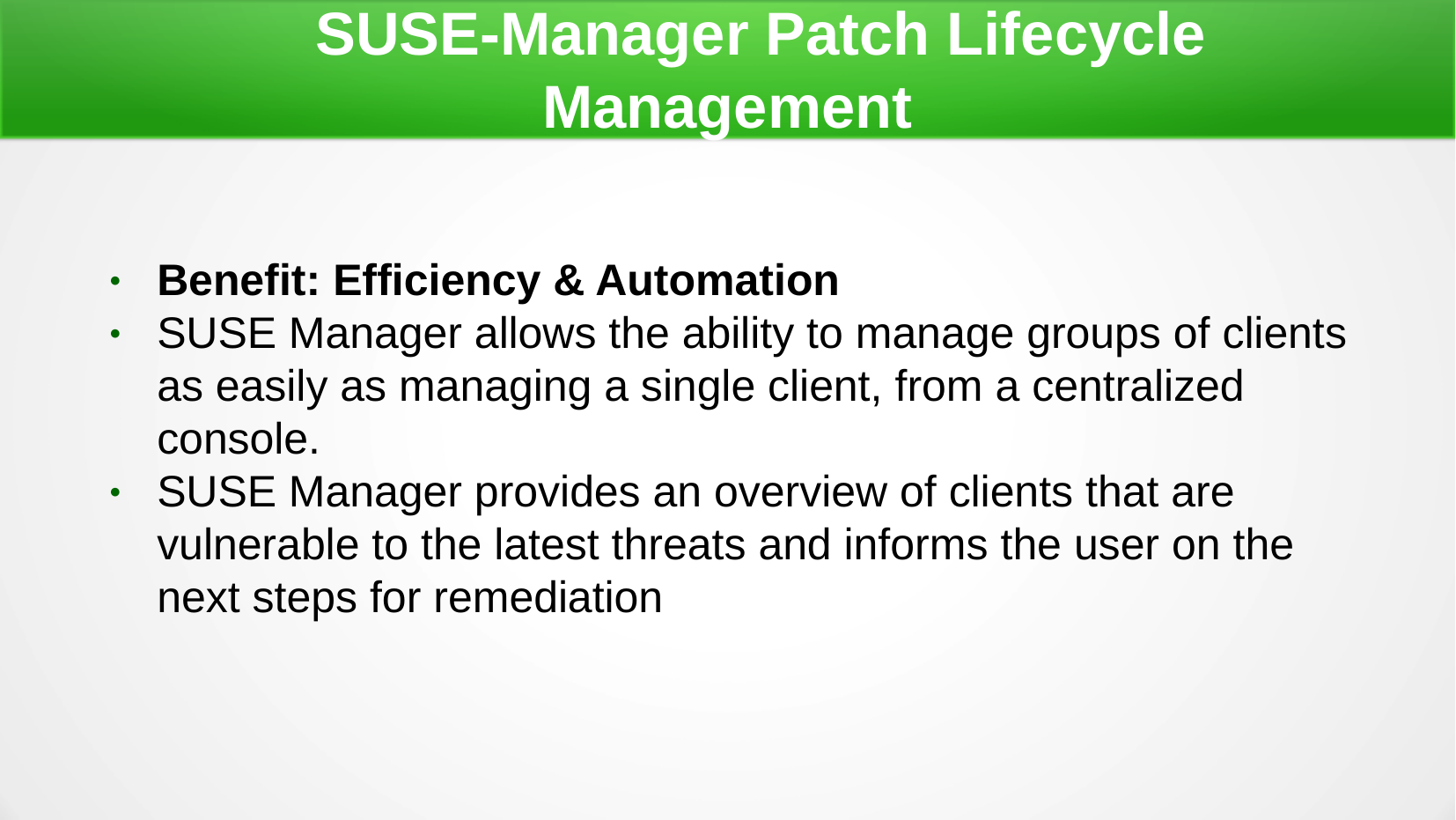

SUSE-Manager Patch Lifecycle Management
Benefit: Efficiency & Automation
SUSE Manager allows the ability to manage groups of clients as easily as managing a single client, from a centralized console.
SUSE Manager provides an overview of clients that are vulnerable to the latest threats and informs the user on the next steps for remediation